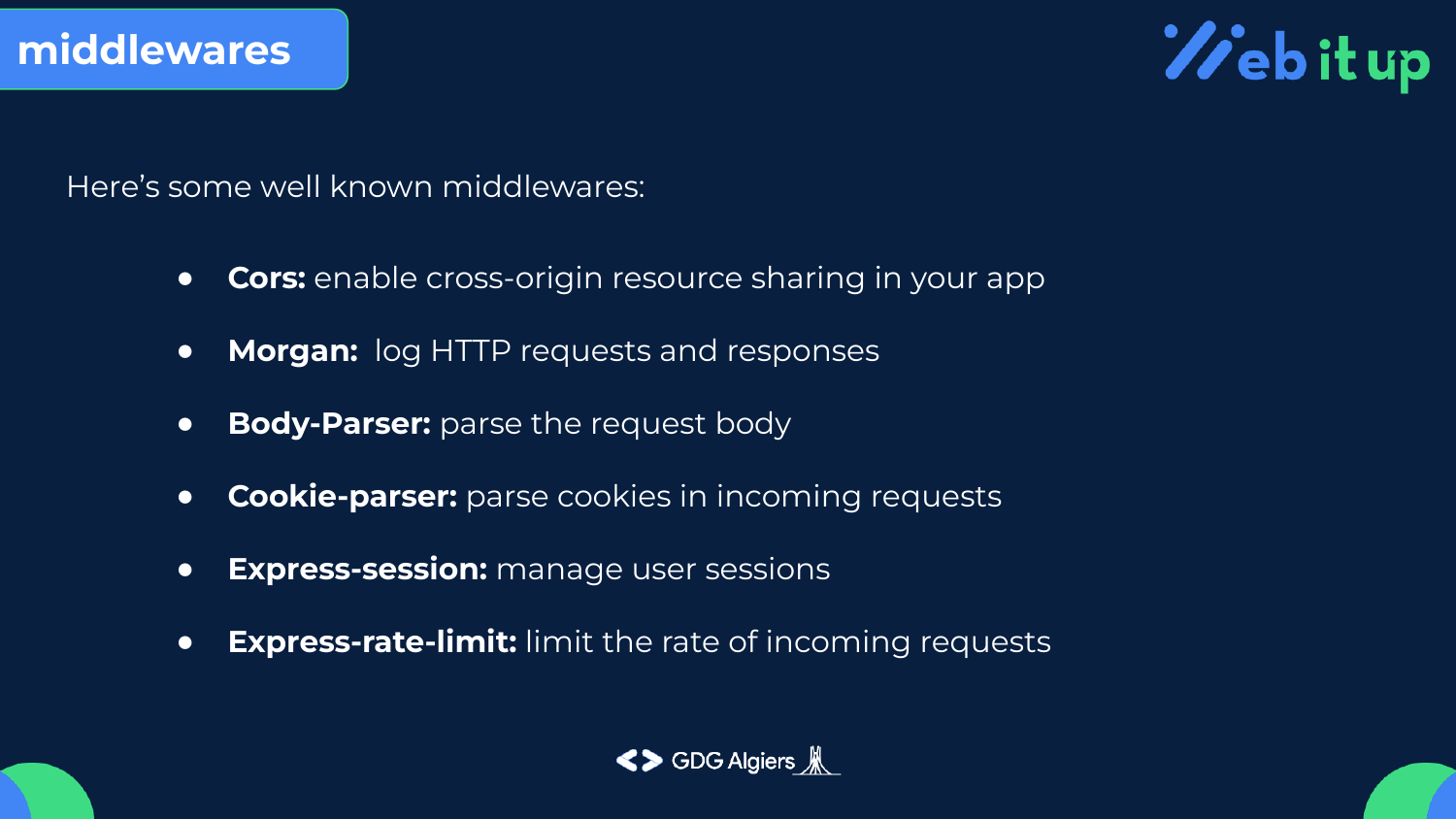

middlewares
Here’s some well known middlewares:
Cors: enable cross-origin resource sharing in your app

Morgan:  log HTTP requests and responses

Body-Parser: parse the request body

Cookie-parser: parse cookies in incoming requests

Express-session: manage user sessions

Express-rate-limit: limit the rate of incoming requests